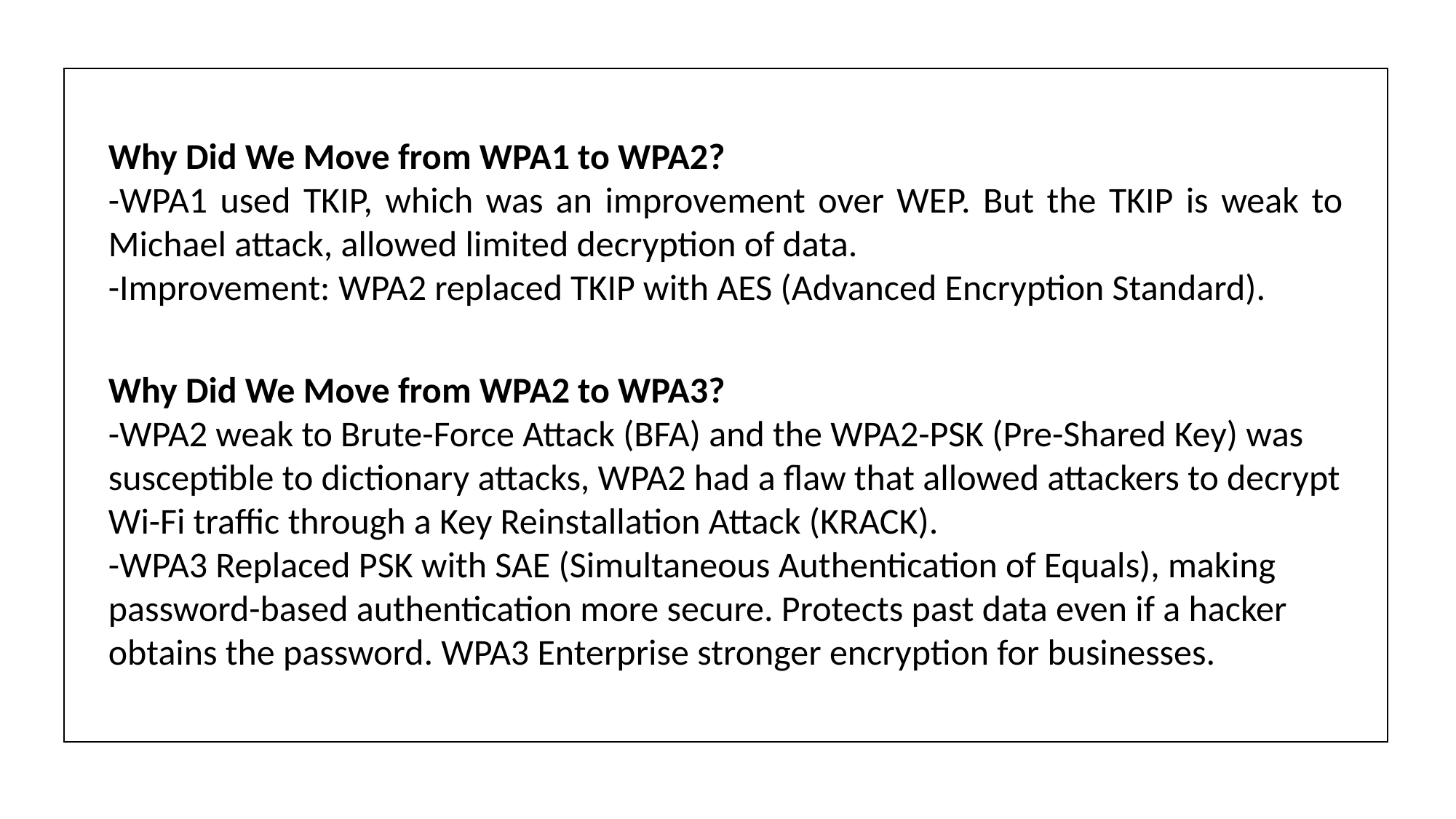

Why Did We Move from WPA1 to WPA2?
-WPA1 used TKIP, which was an improvement over WEP. But the TKIP is weak to Michael attack, allowed limited decryption of data.
-Improvement: WPA2 replaced TKIP with AES (Advanced Encryption Standard).

Why Did We Move from WPA2 to WPA3?
-WPA2 weak to Brute-Force Attack (BFA) and the WPA2-PSK (Pre-Shared Key) was susceptible to dictionary attacks, WPA2 had a flaw that allowed attackers to decrypt Wi-Fi traffic through a Key Reinstallation Attack (KRACK).
-WPA3 Replaced PSK with SAE (Simultaneous Authentication of Equals), making password-based authentication more secure. Protects past data even if a hacker obtains the password. WPA3 Enterprise stronger encryption for businesses.